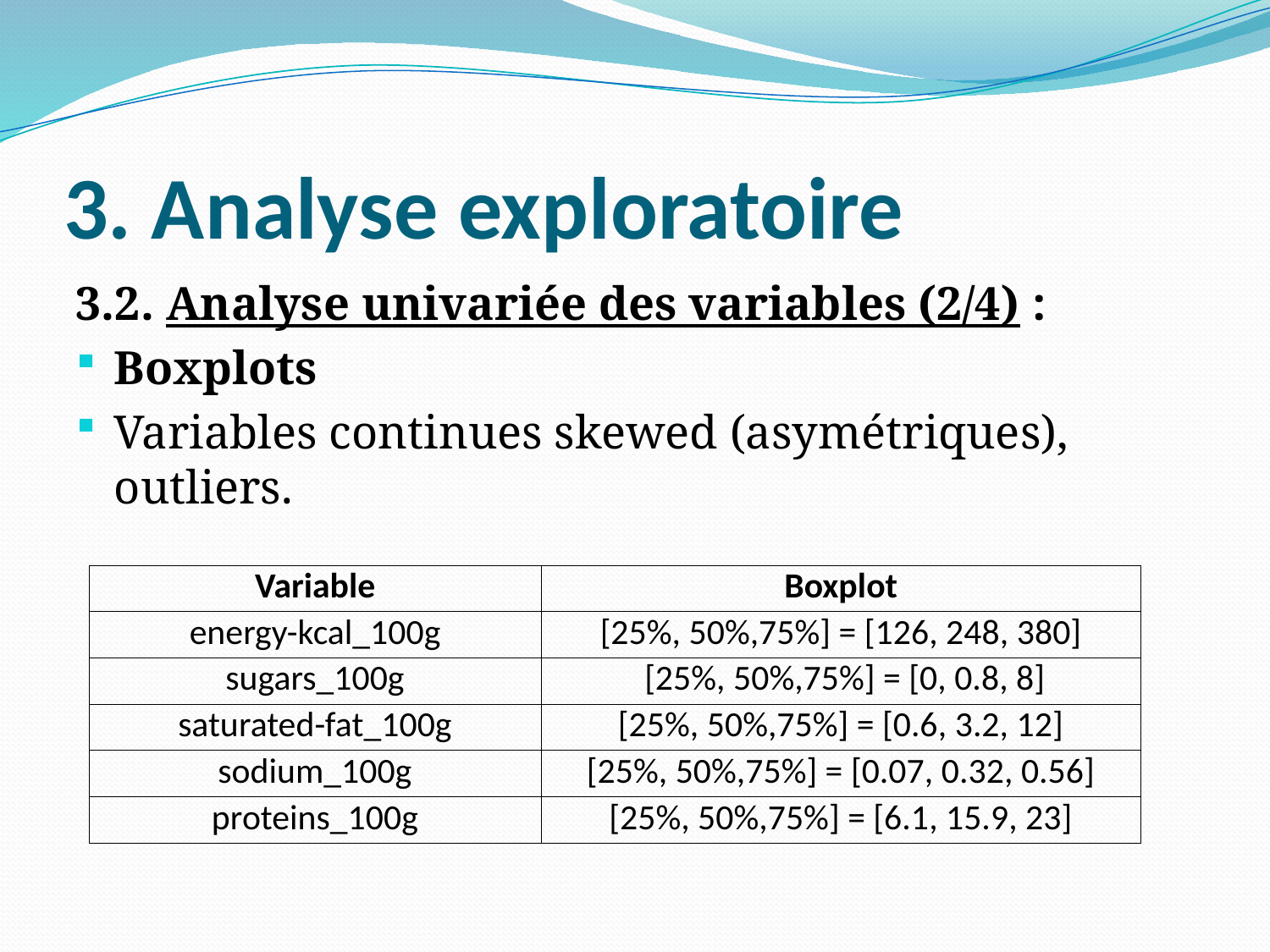

# 3. Analyse exploratoire
3.2. Analyse univariée des variables (2/4) :
Boxplots
Variables continues skewed (asymétriques), outliers.
| Variable | Boxplot |
| --- | --- |
| energy-kcal\_100g | [25%, 50%,75%] = [126, 248, 380] |
| sugars\_100g | [25%, 50%,75%] = [0, 0.8, 8] |
| saturated-fat\_100g | [25%, 50%,75%] = [0.6, 3.2, 12] |
| sodium\_100g | [25%, 50%,75%] = [0.07, 0.32, 0.56] |
| proteins\_100g | [25%, 50%,75%] = [6.1, 15.9, 23] |